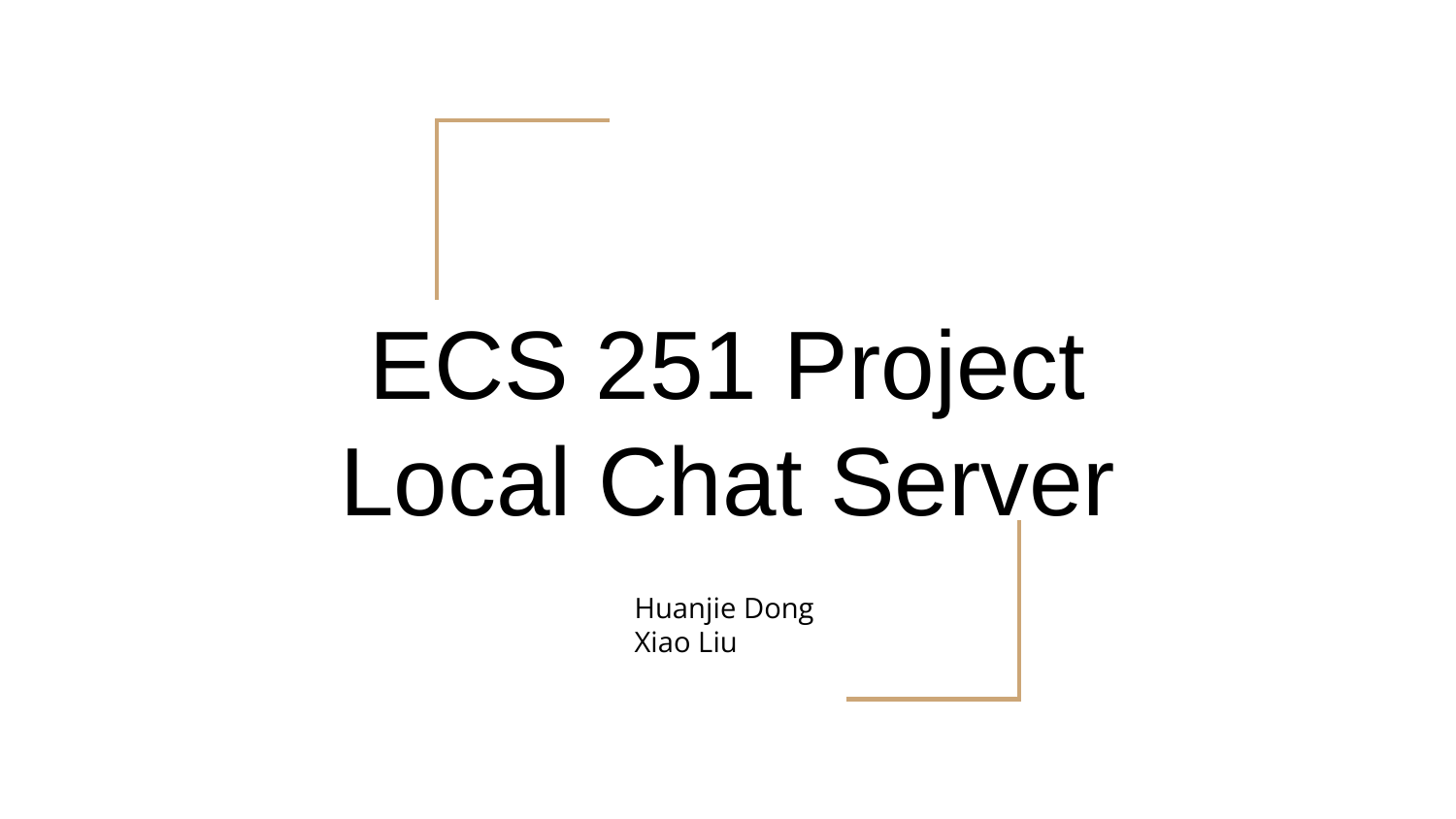

# ECS 251 Project
Local Chat Server
Huanjie Dong
Xiao Liu